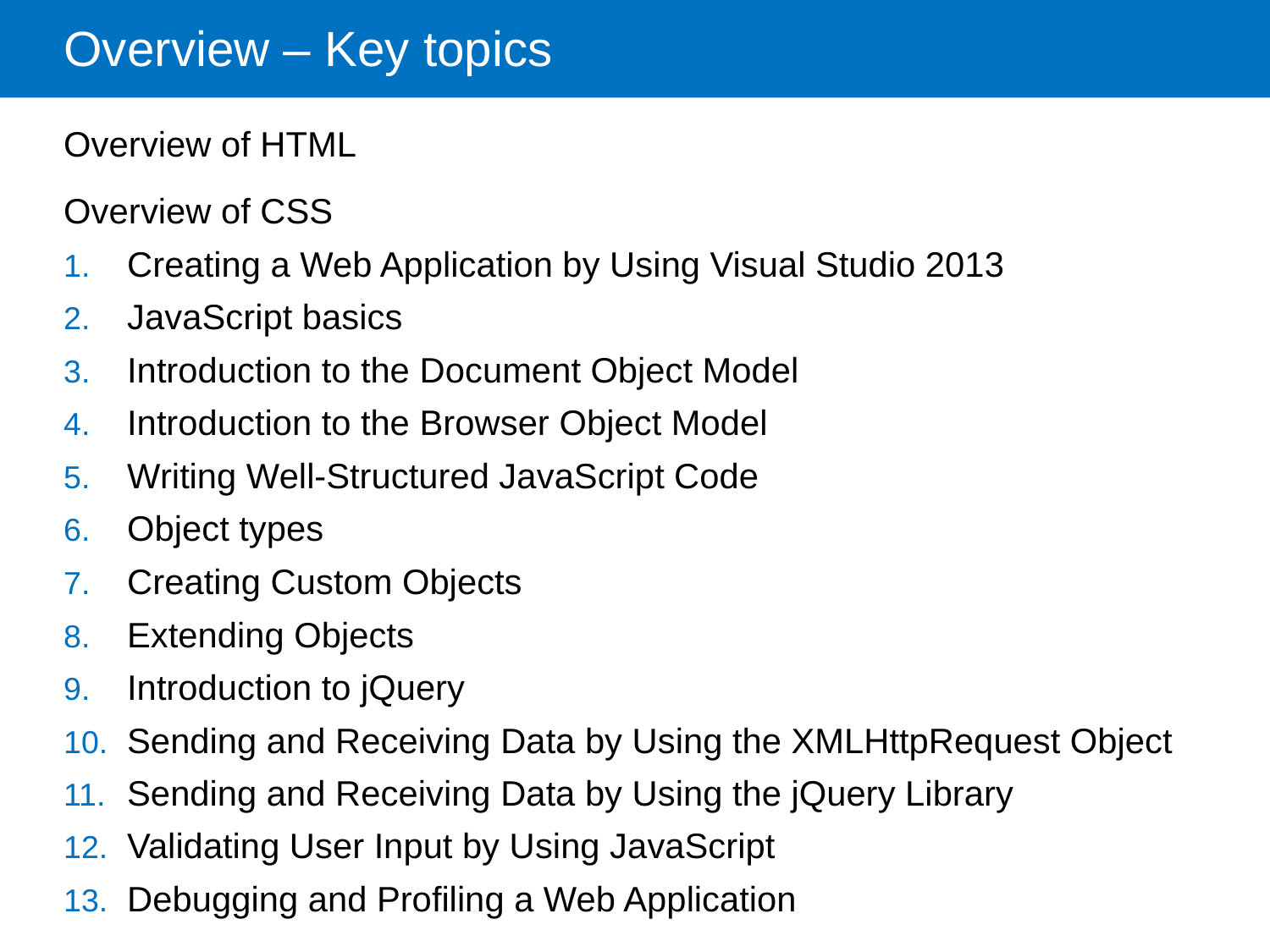

# Overview – Key topics
Overview of HTML
Overview of CSS
Creating a Web Application by Using Visual Studio 2013
JavaScript basics
Introduction to the Document Object Model
Introduction to the Browser Object Model
Writing Well-Structured JavaScript Code
Object types
Creating Custom Objects
Extending Objects
Introduction to jQuery
Sending and Receiving Data by Using the XMLHttpRequest Object
Sending and Receiving Data by Using the jQuery Library
Validating User Input by Using JavaScript
Debugging and Profiling a Web Application